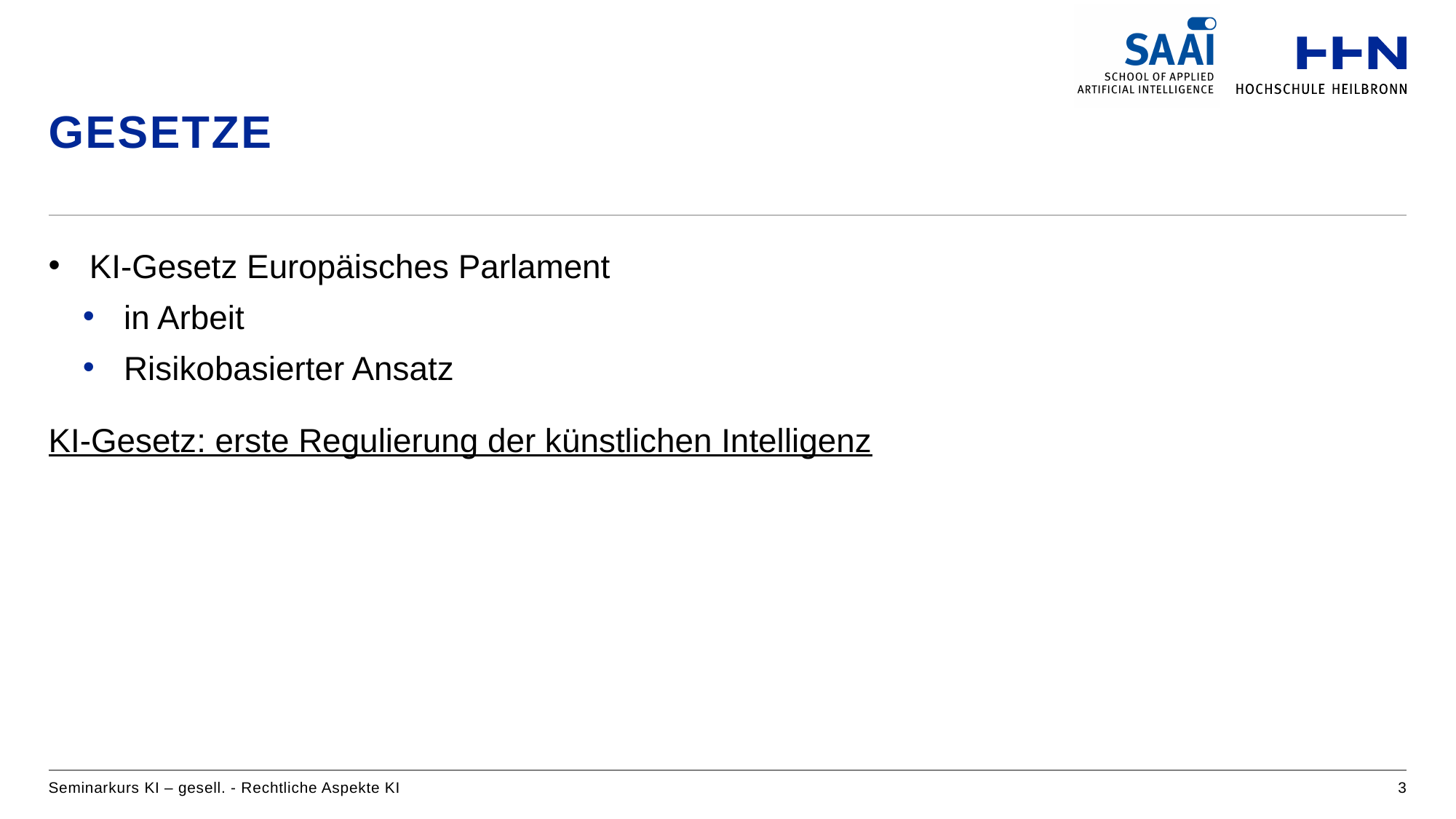

# Gesetze
KI-Gesetz Europäisches Parlament
in Arbeit
Risikobasierter Ansatz
KI-Gesetz: erste Regulierung der künstlichen Intelligenz
Seminarkurs KI – gesell. - Rechtliche Aspekte KI
3